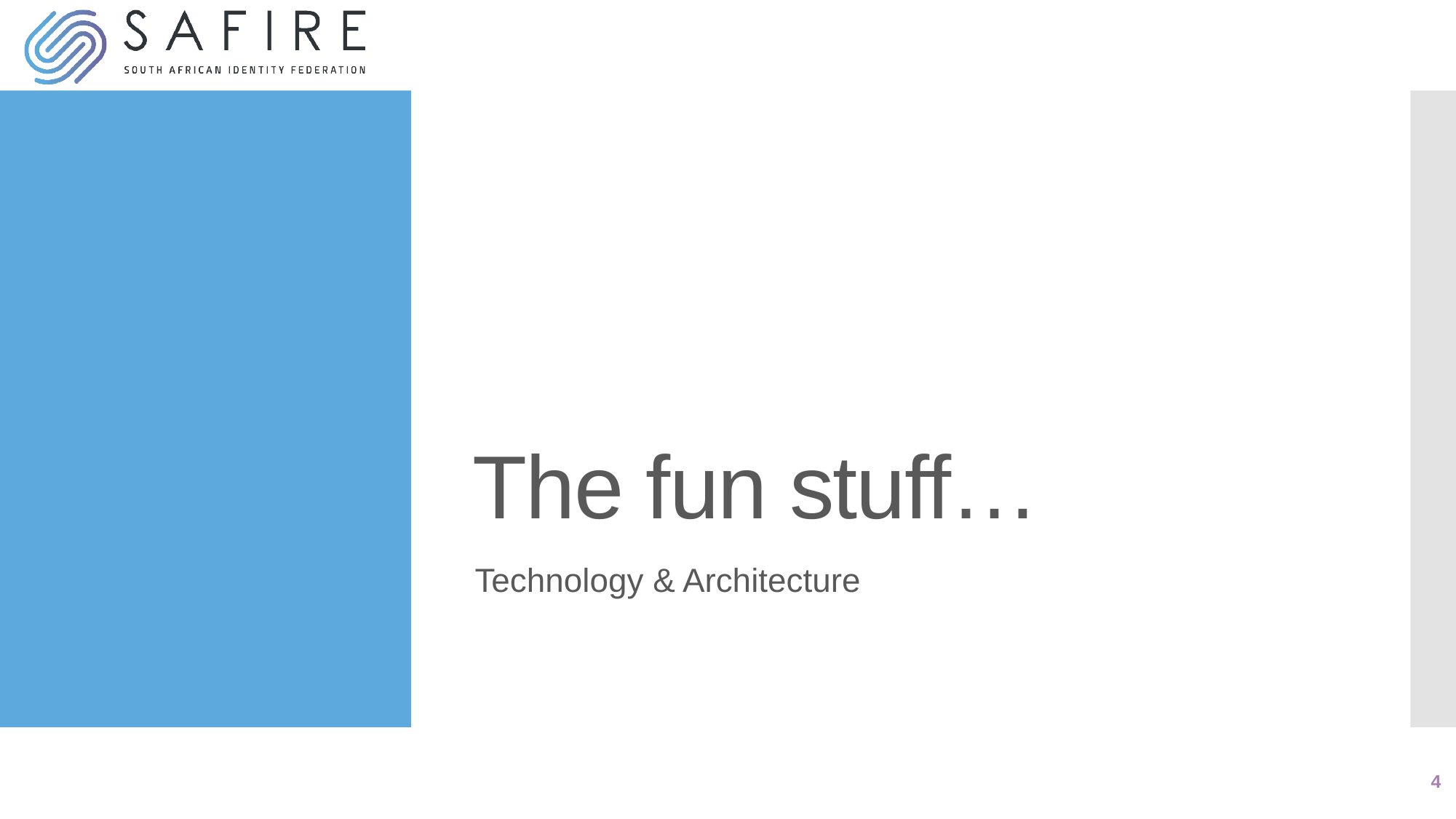

# The fun stuff…
Technology & Architecture
4